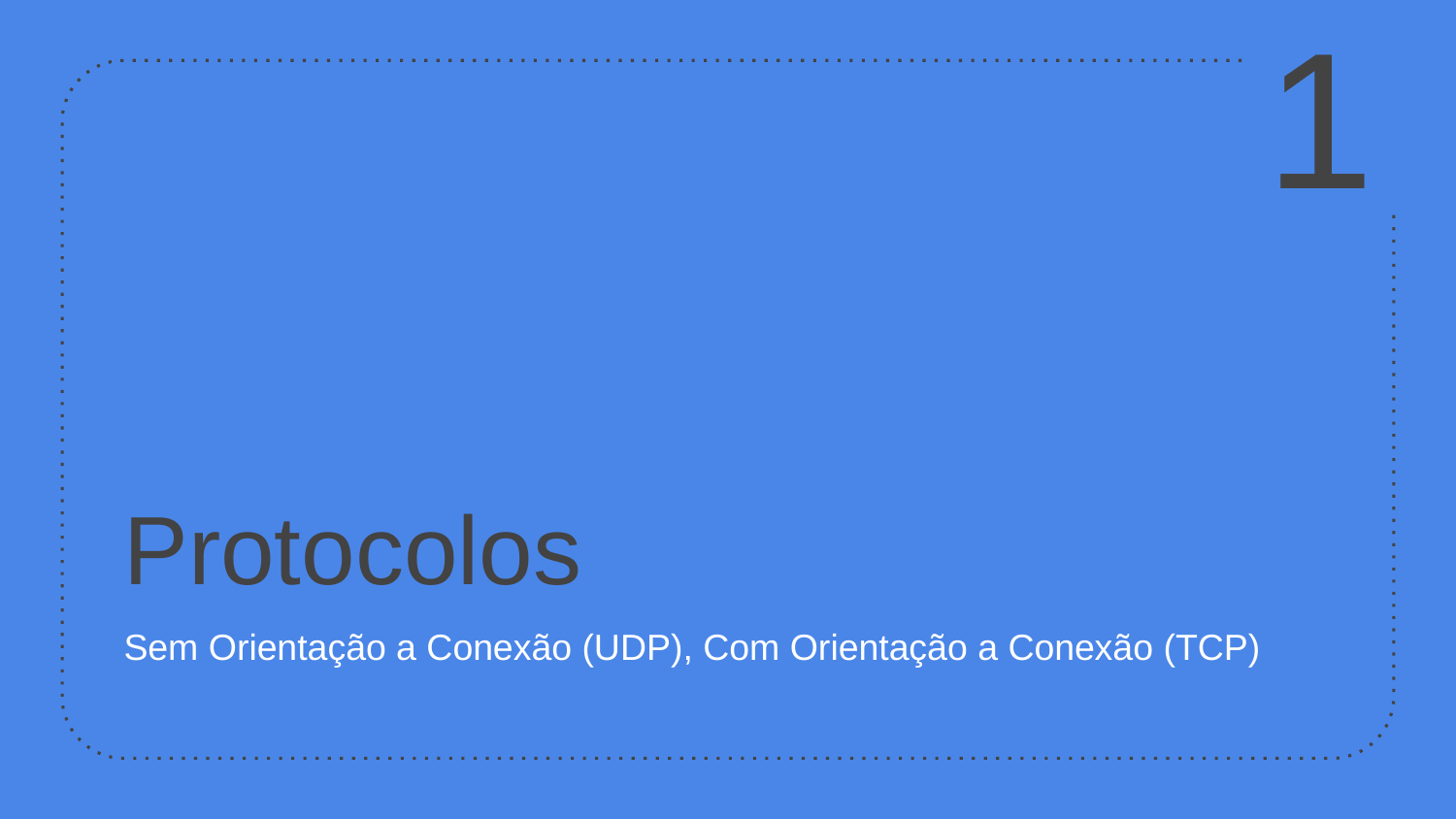

1
# Protocolos
Sem Orientação a Conexão (UDP), Com Orientação a Conexão (TCP)